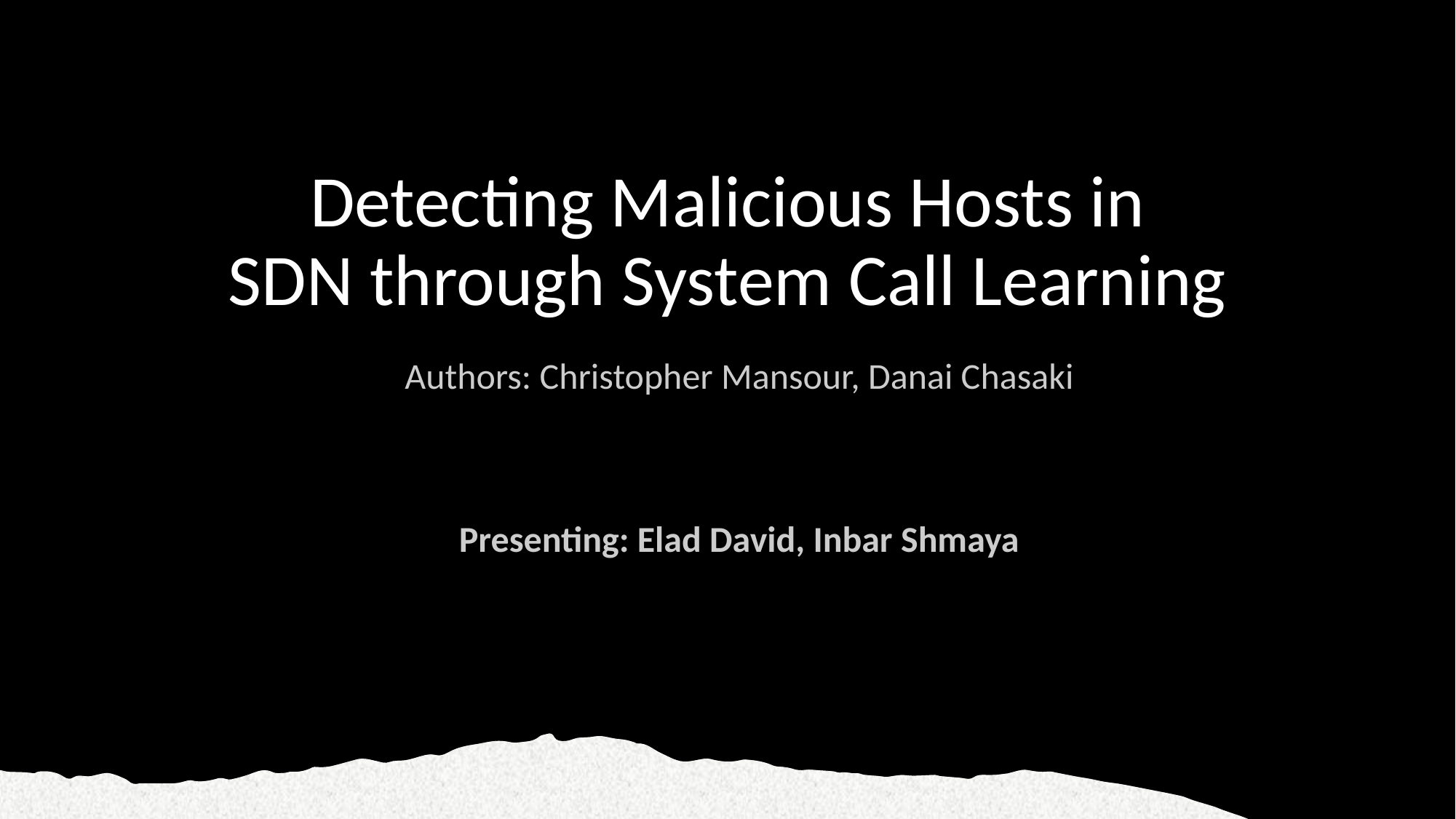

# Detecting Malicious Hosts in SDN through System Call Learning
Authors: Christopher Mansour, Danai Chasaki

Presenting: Elad David, Inbar Shmaya